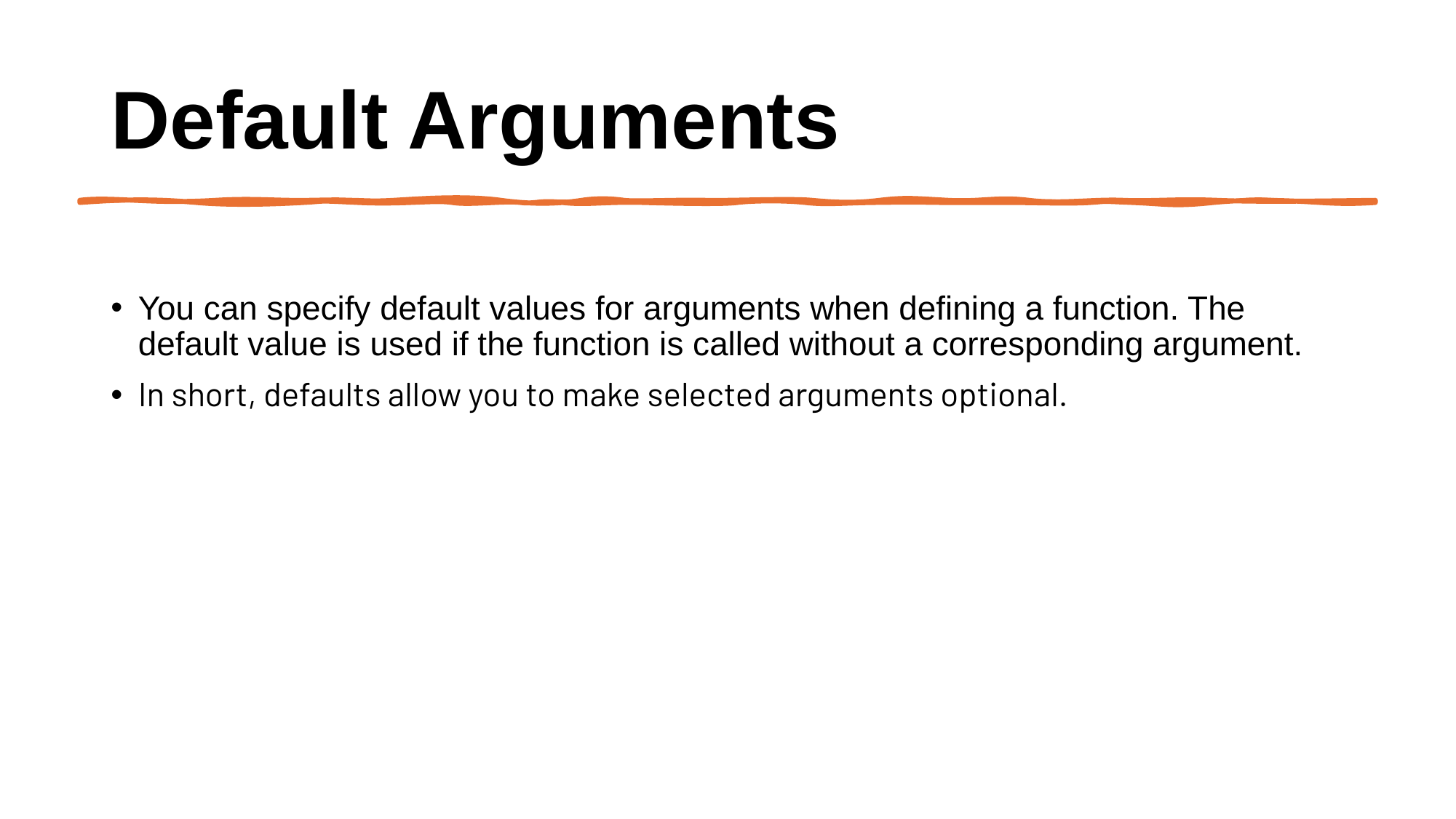

# Default Arguments

You can specify default values for arguments when defining a function. The default value is used if the function is called without a corresponding argument.
In short, defaults allow you to make selected arguments optional.